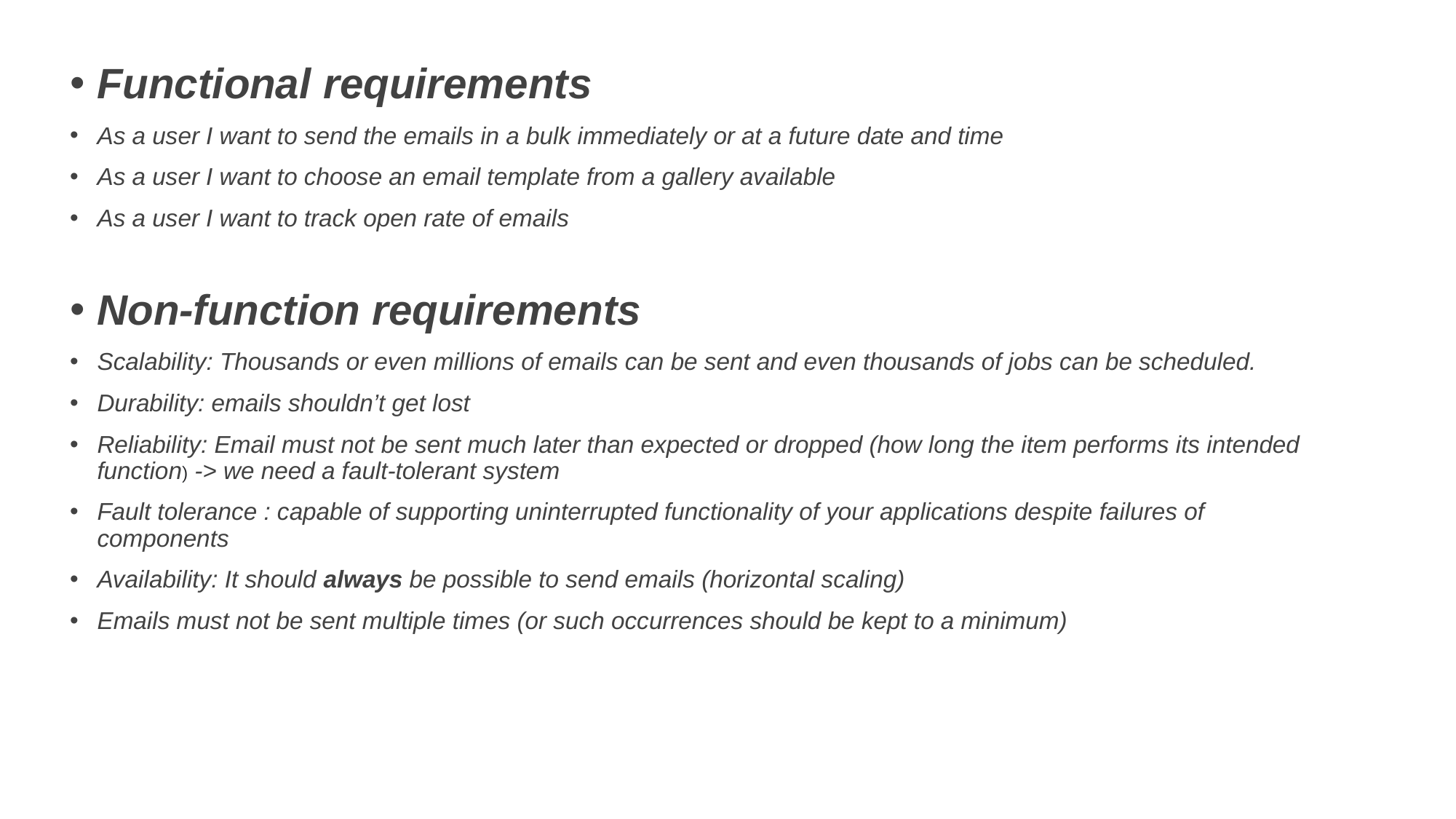

Functional requirements
As a user I want to send the emails in a bulk immediately or at a future date and time
As a user I want to choose an email template from a gallery available
As a user I want to track open rate of emails

Non-function requirements
Scalability: Thousands or even millions of emails can be sent and even thousands of jobs can be scheduled.
Durability: emails shouldn’t get lost
Reliability: Email must not be sent much later than expected or dropped (how long the item performs its intended function) -> we need a fault-tolerant system
Fault tolerance : capable of supporting uninterrupted functionality of your applications despite failures of components
Availability: It should always be possible to send emails (horizontal scaling)
Emails must not be sent multiple times (or such occurrences should be kept to a minimum)